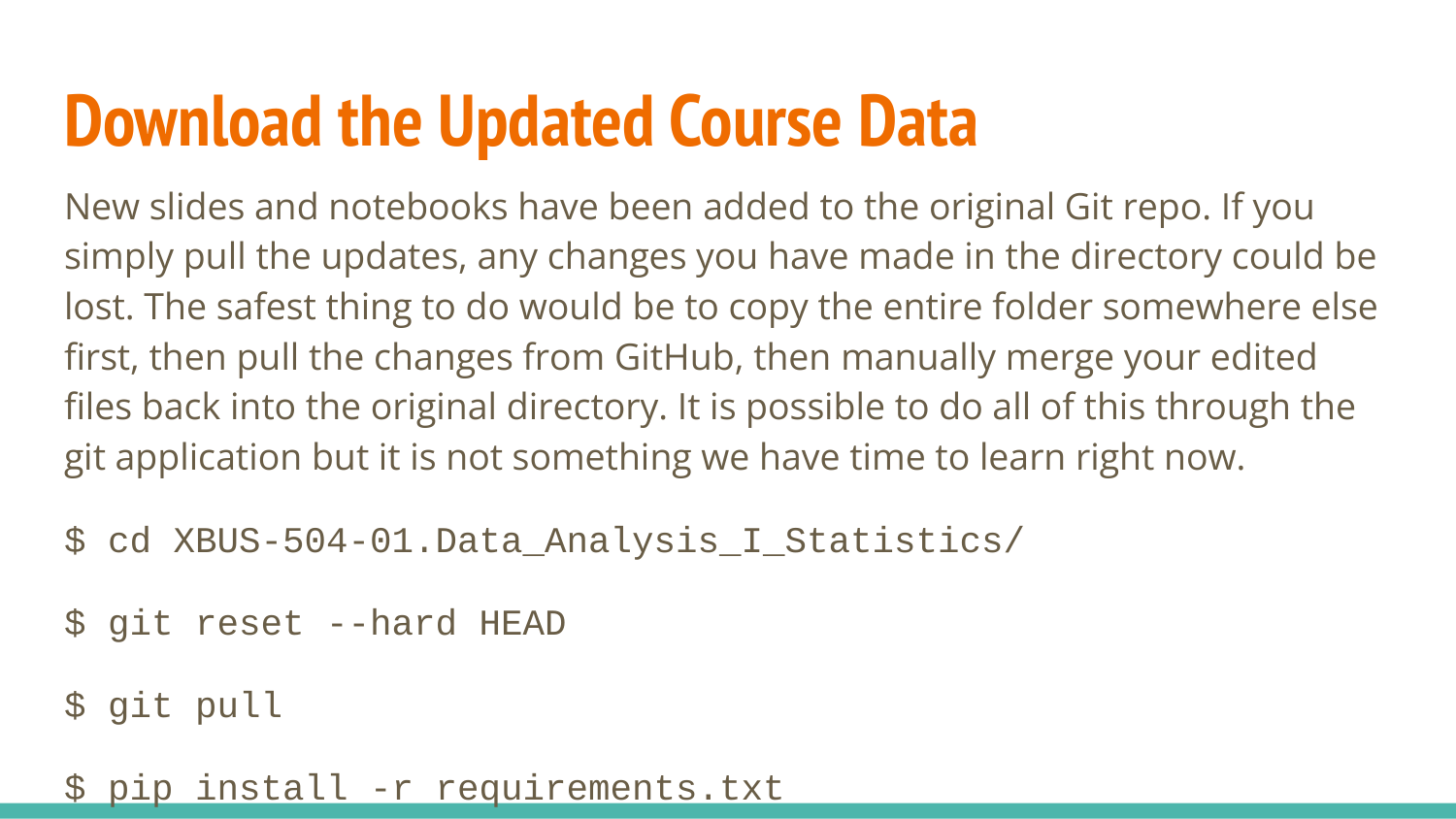

# Download the Updated Course Data
New slides and notebooks have been added to the original Git repo. If you simply pull the updates, any changes you have made in the directory could be lost. The safest thing to do would be to copy the entire folder somewhere else first, then pull the changes from GitHub, then manually merge your edited files back into the original directory. It is possible to do all of this through the git application but it is not something we have time to learn right now.
$ cd XBUS-504-01.Data_Analysis_I_Statistics/
$ git reset --hard HEAD
$ git pull
$ pip install -r requirements.txt